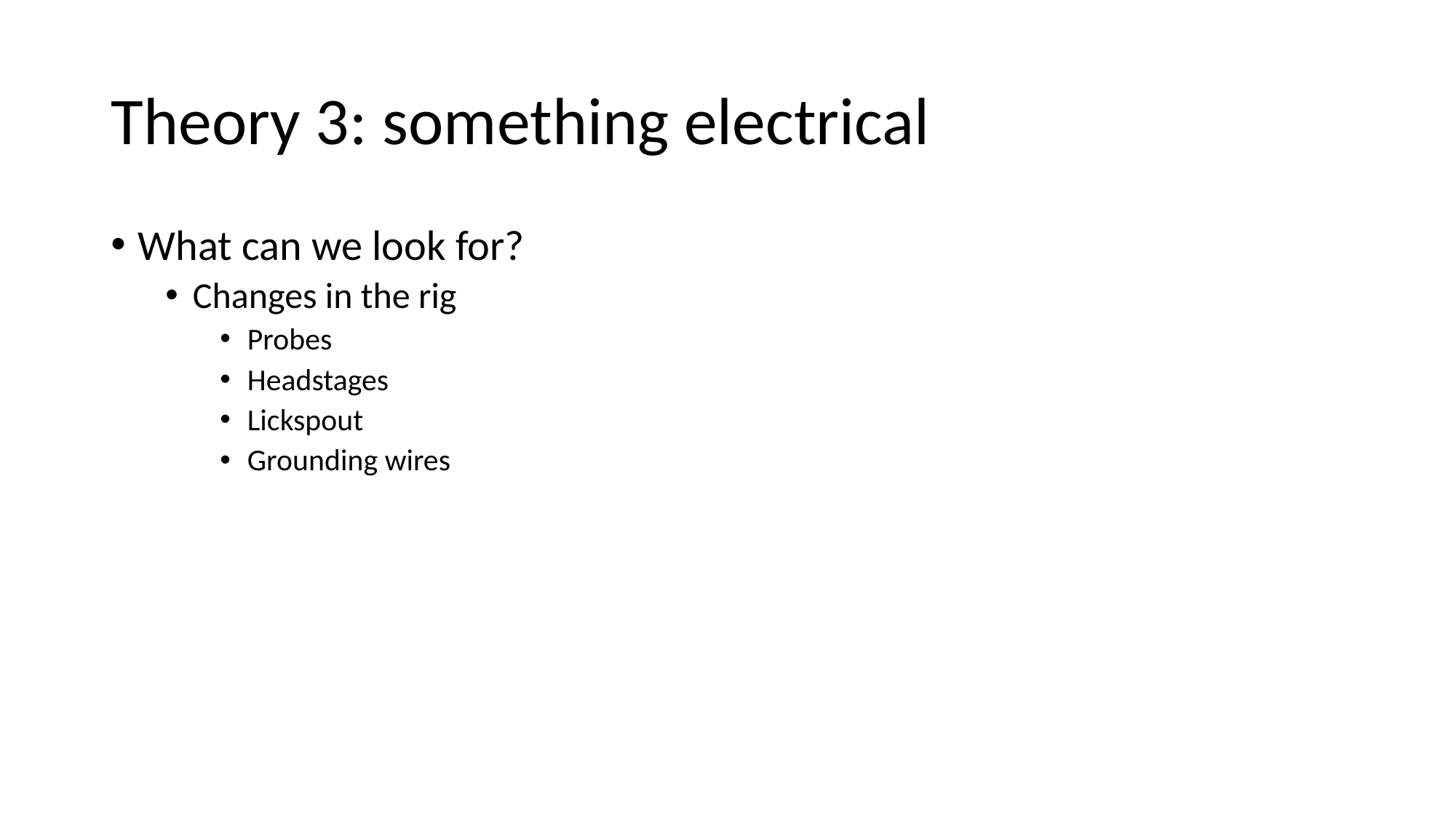

# Theory 3: something electrical
What can we look for?
Changes in the rig
Probes
Headstages
Lickspout
Grounding wires